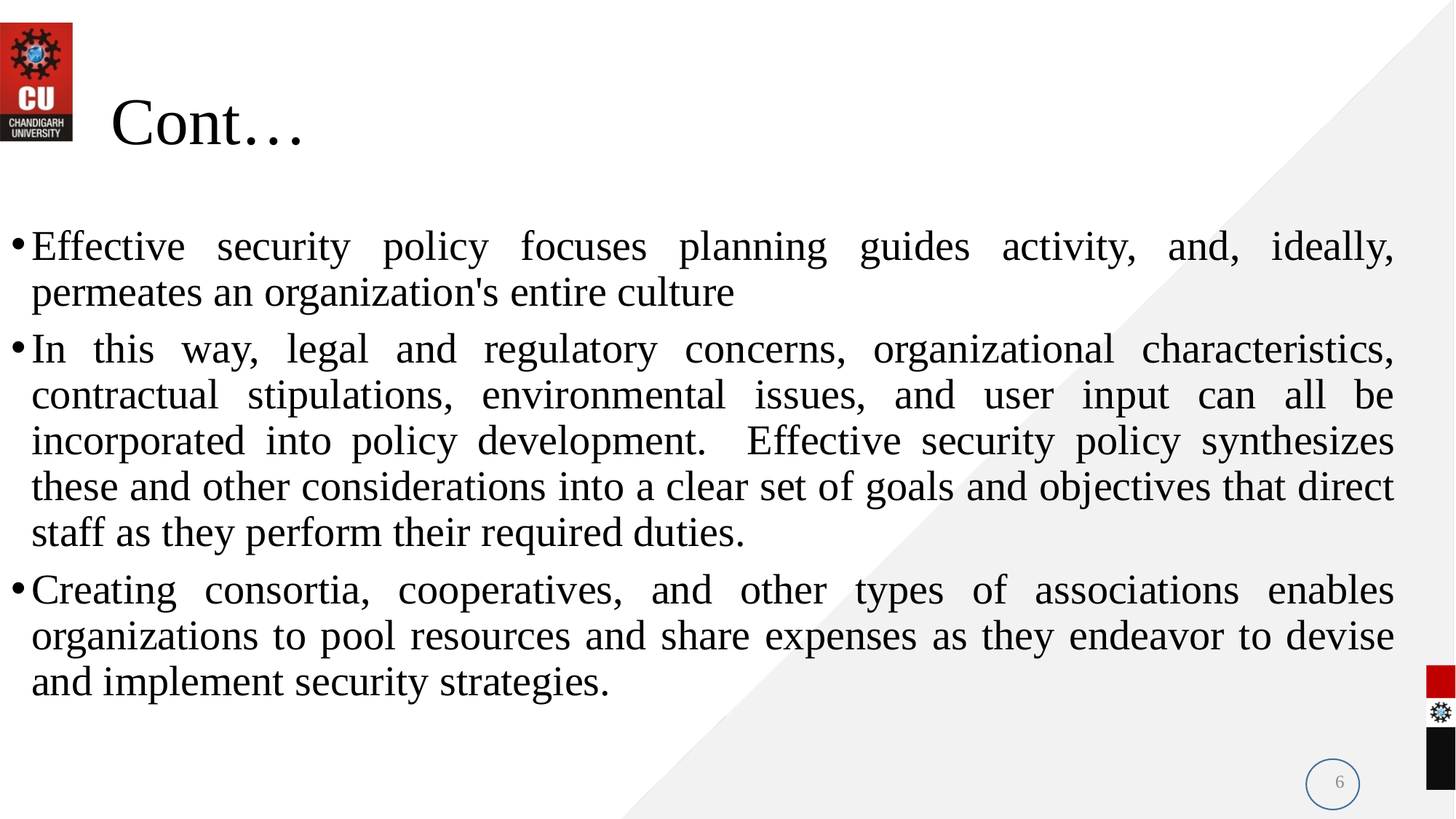

# Cont…
Effective security policy focuses planning guides activity, and, ideally, permeates an organization's entire culture
In this way, legal and regulatory concerns, organizational characteristics, contractual stipulations, environmental issues, and user input can all be incorporated into policy development.  Effective security policy synthesizes these and other considerations into a clear set of goals and objectives that direct staff as they perform their required duties.
Creating consortia, cooperatives, and other types of associations enables organizations to pool resources and share expenses as they endeavor to devise and implement security strategies.

6